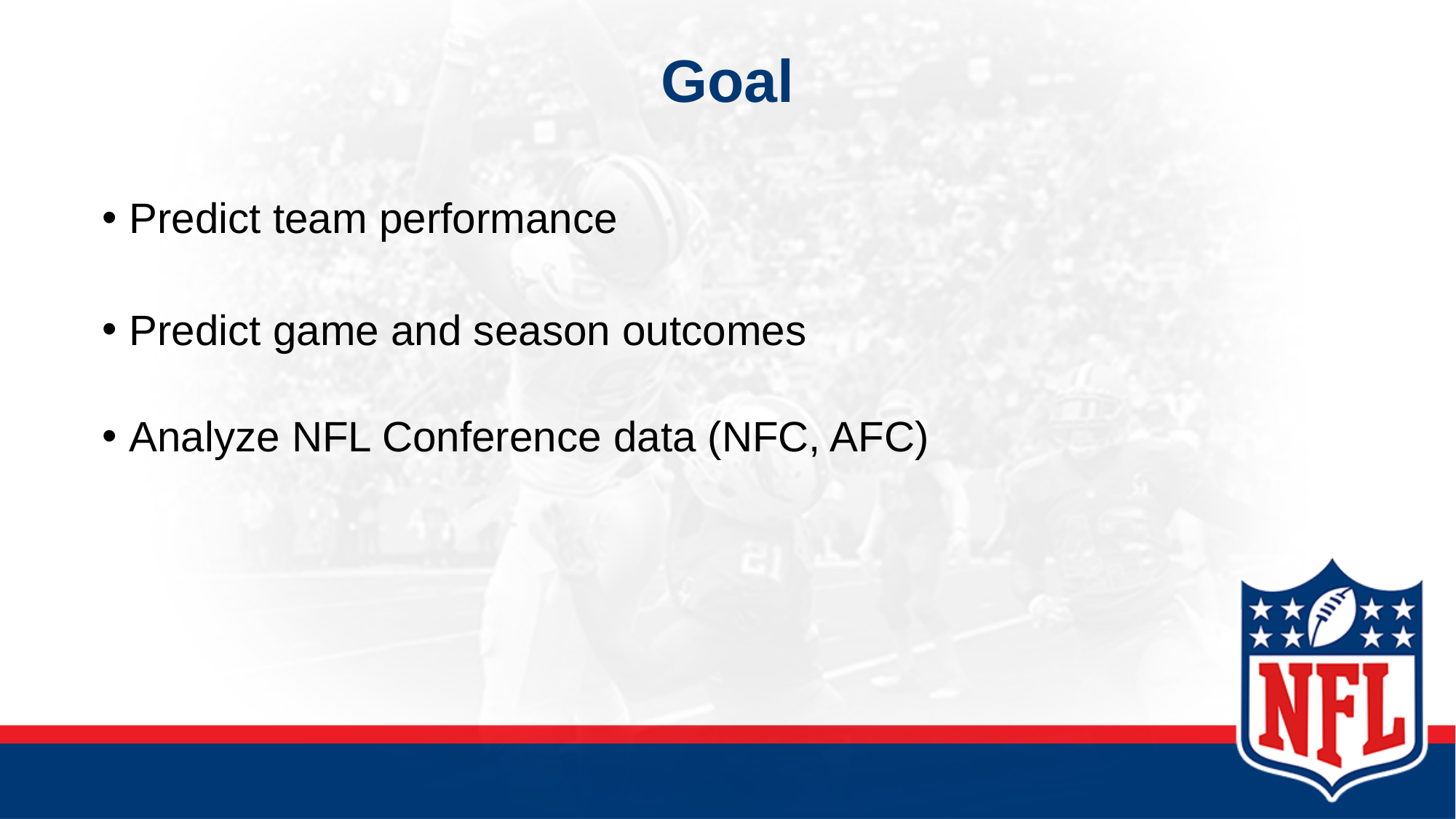

# Goal
Predict team performance
Predict game and season outcomes
Analyze NFL Conference data (NFC, AFC)